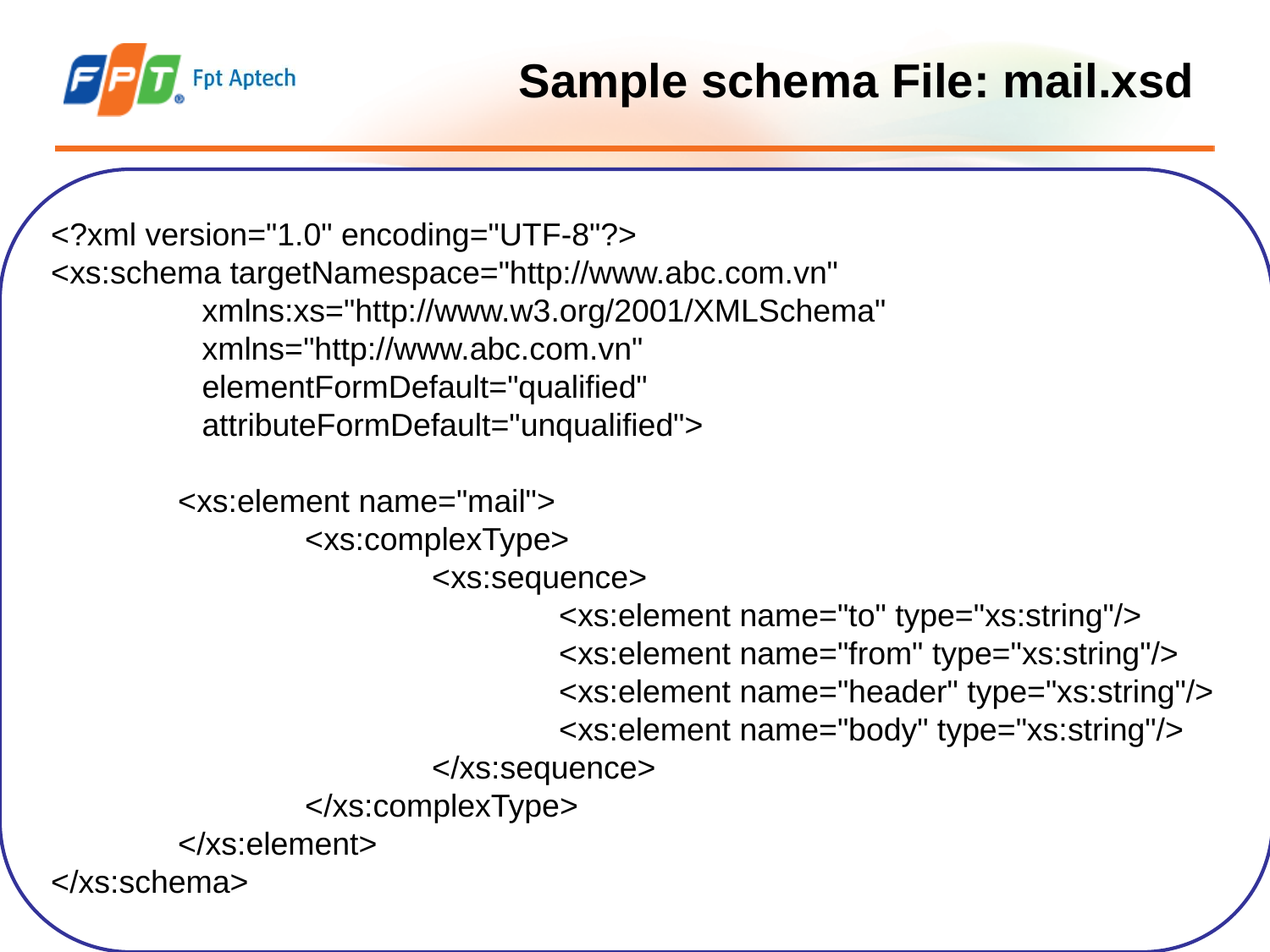

# Sample schema File: mail.xsd
<?xml version="1.0" encoding="UTF-8"?>
<xs:schema targetNamespace="http://www.abc.com.vn"
                 xmlns:xs="http://www.w3.org/2001/XMLSchema"
                 xmlns="http://www.abc.com.vn"
                 elementFormDefault="qualified"
                 attributeFormDefault="unqualified">

	<xs:element name="mail">
		<xs:complexType>
			<xs:sequence>
				<xs:element name="to" type="xs:string"/>
				<xs:element name="from" type="xs:string"/>
				<xs:element name="header" type="xs:string"/>
				<xs:element name="body" type="xs:string"/>
			</xs:sequence>
		</xs:complexType>
	</xs:element>
</xs:schema>